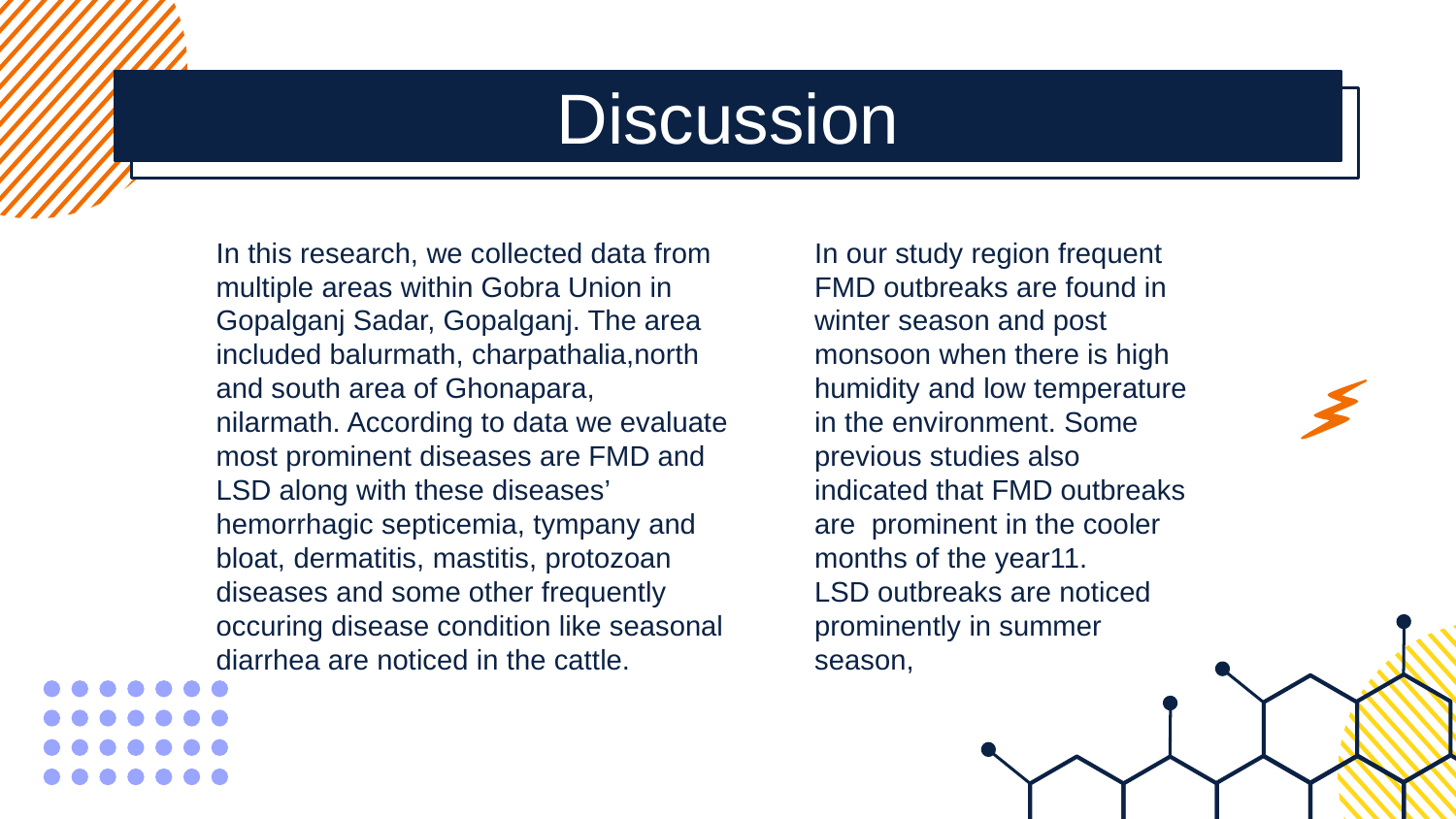

# Discussion

In this research, we collected data from multiple areas within Gobra Union in Gopalganj Sadar, Gopalganj. The area included balurmath, charpathalia,north and south area of Ghonapara,  nilarmath. According to data we evaluate most prominent diseases are FMD and LSD along with these diseases’ hemorrhagic septicemia, tympany and bloat, dermatitis, mastitis, protozoan diseases and some other frequently occuring disease condition like seasonal diarrhea are noticed in the cattle.
In our study region frequent FMD outbreaks are found in winter season and post monsoon when there is high humidity and low temperature in the environment. Some previous studies also indicated that FMD outbreaks are  prominent in the cooler months of the year11.
LSD outbreaks are noticed prominently in summer season,